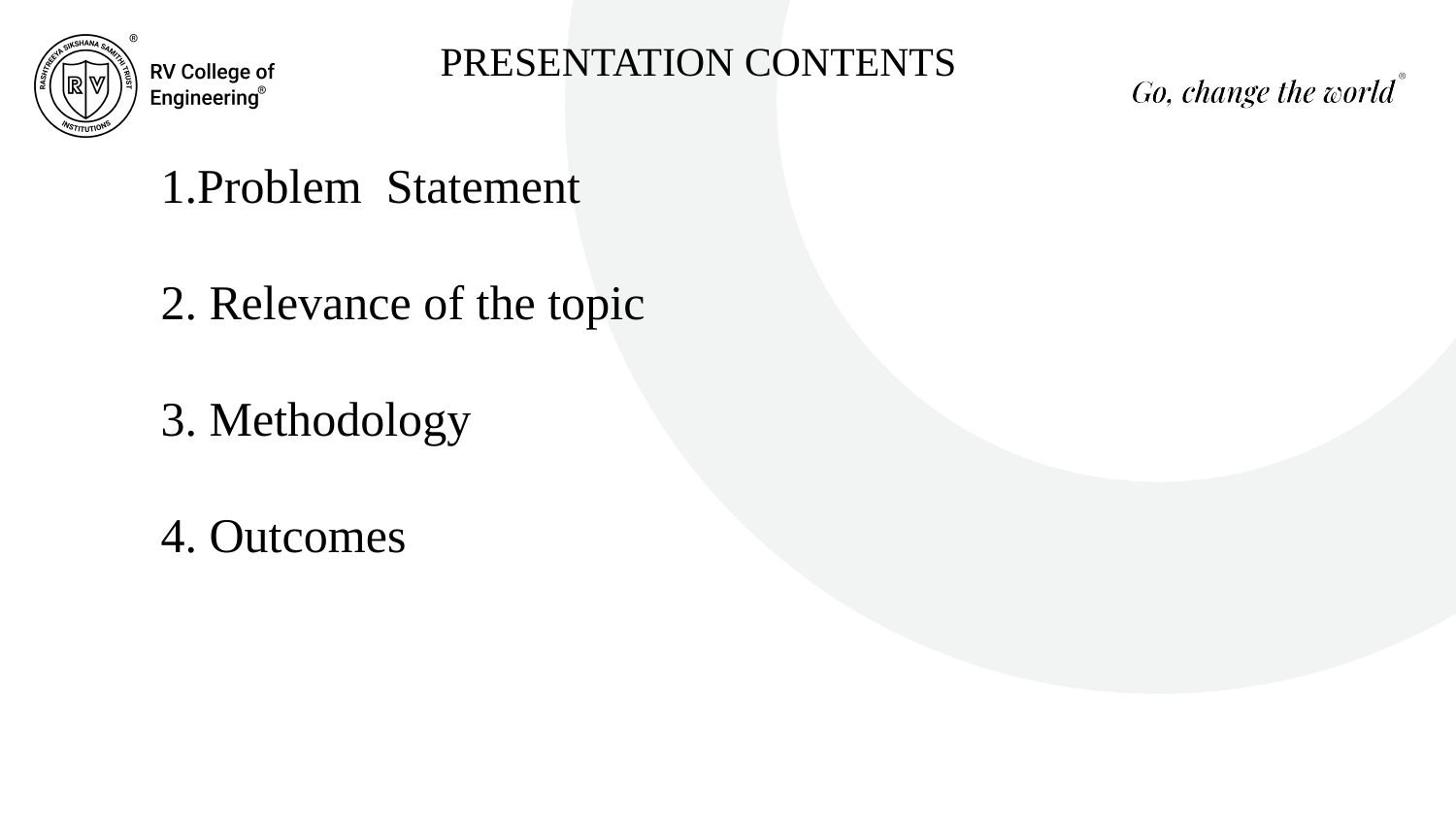

PRESENTATION CONTENTS

1.Problem  Statement

2. Relevance of the topic

3. Methodology

4. Outcomes